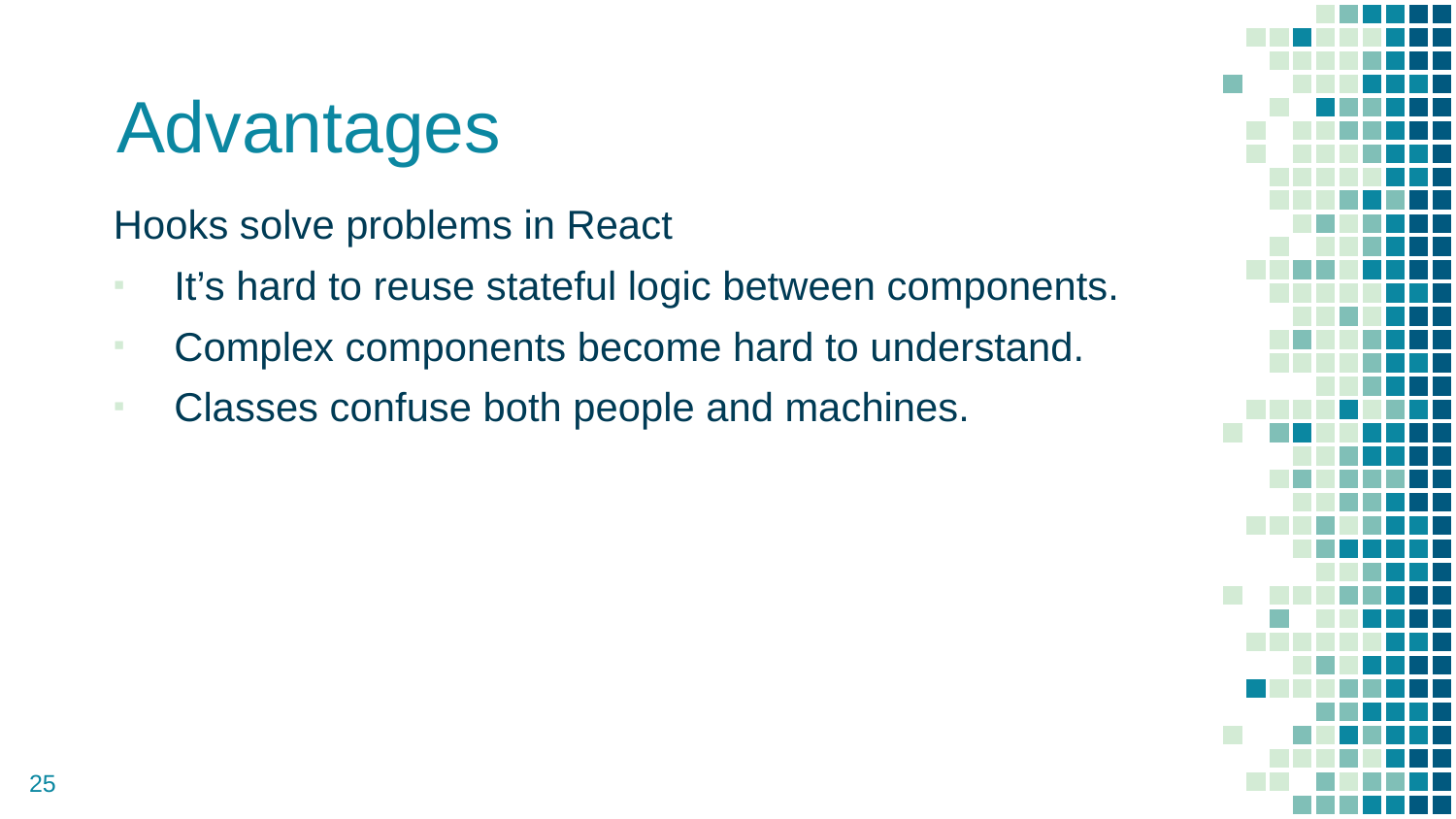

Advantages
Hooks solve problems in React
It’s hard to reuse stateful logic between components.
Complex components become hard to understand.
Classes confuse both people and machines.

25